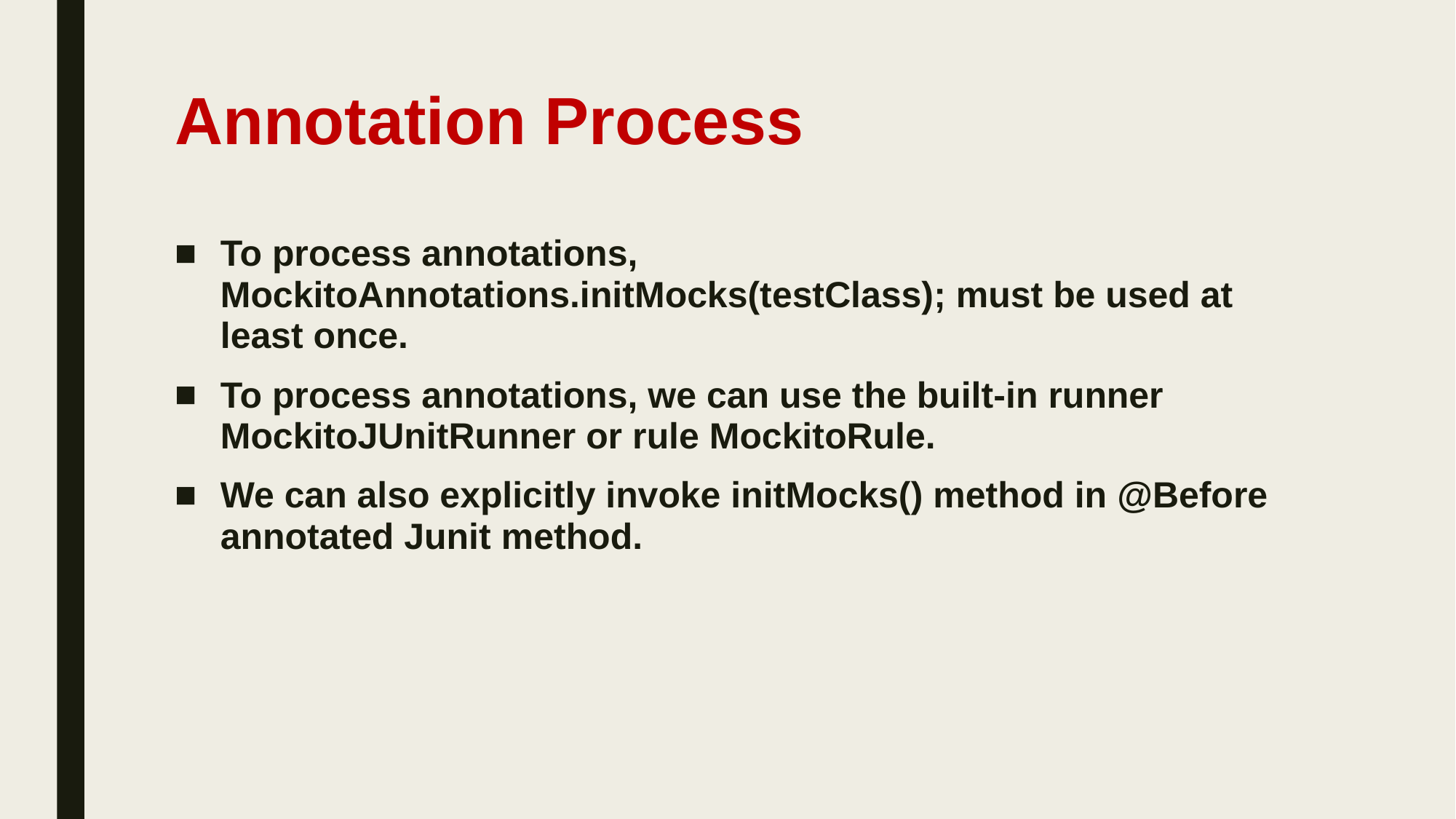

# Annotation Process
To process annotations, MockitoAnnotations.initMocks(testClass); must be used at least once.
To process annotations, we can use the built-in runner MockitoJUnitRunner or rule MockitoRule.
We can also explicitly invoke initMocks() method in @Before annotated Junit method.